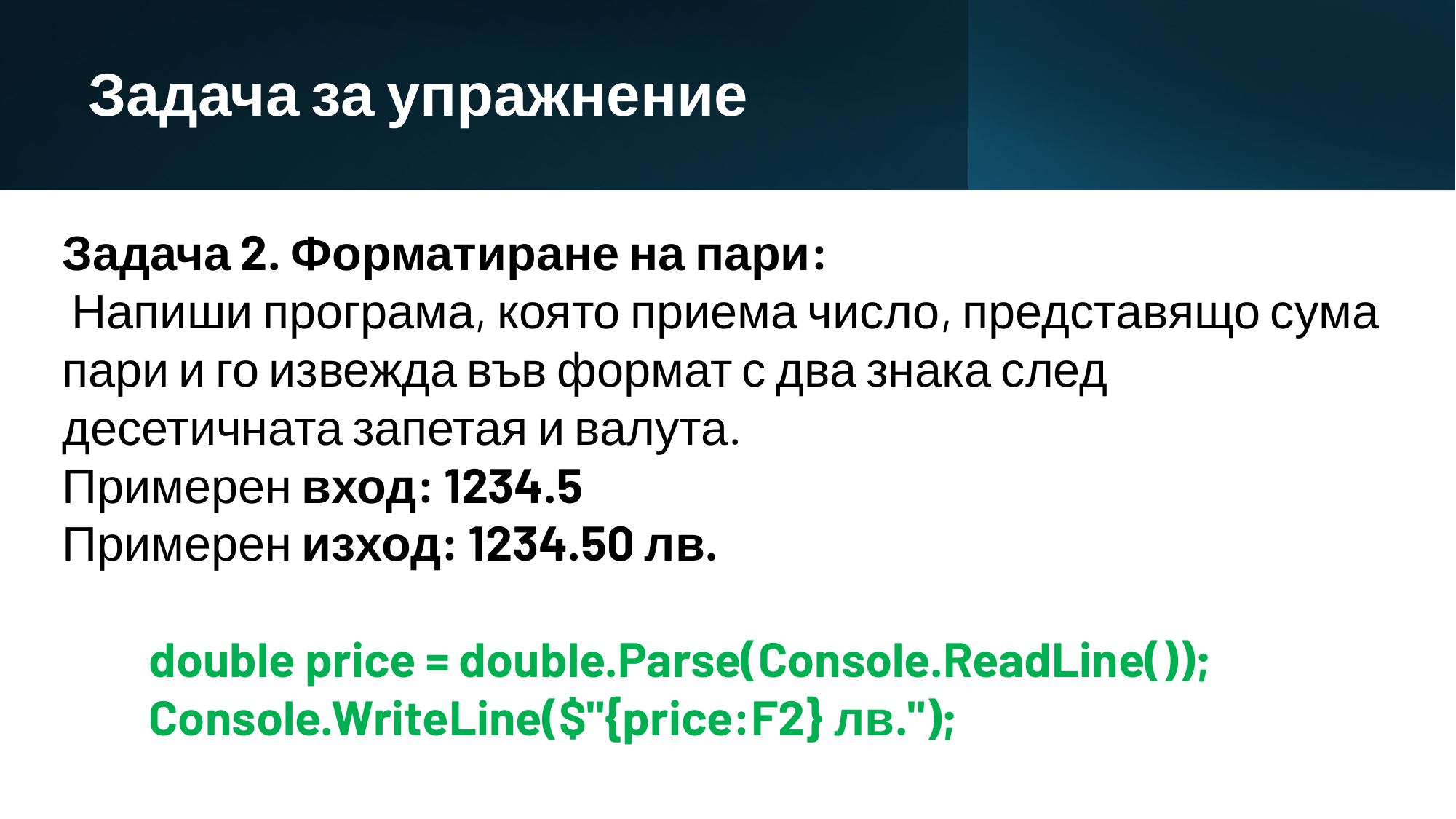

# Задача за упражнение
Задача 2. Форматиране на пари:
 Напиши програма, която приема число, представящо сума пари и го извежда във формат с два знака след десетичната запетая и валута.
Примерен вход: 1234.5
Примерен изход: 1234.50 лв.

         double price = double.Parse(Console.ReadLine());
         Console.WriteLine($"{price:F2} лв.");